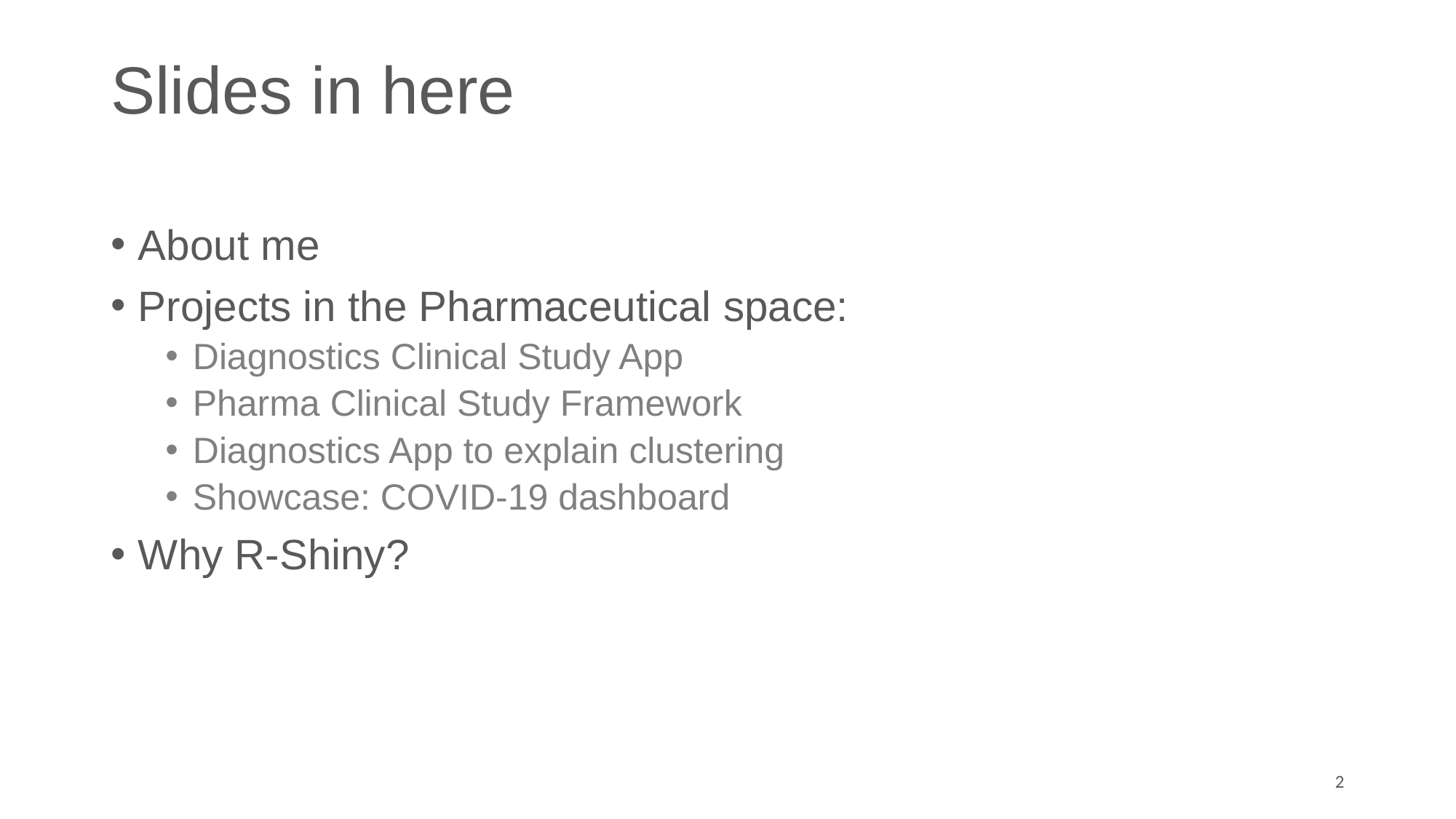

# Slides in here
About me
Projects in the Pharmaceutical space:
Diagnostics Clinical Study App
Pharma Clinical Study Framework
Diagnostics App to explain clustering
Showcase: COVID-19 dashboard
Why R-Shiny?

2